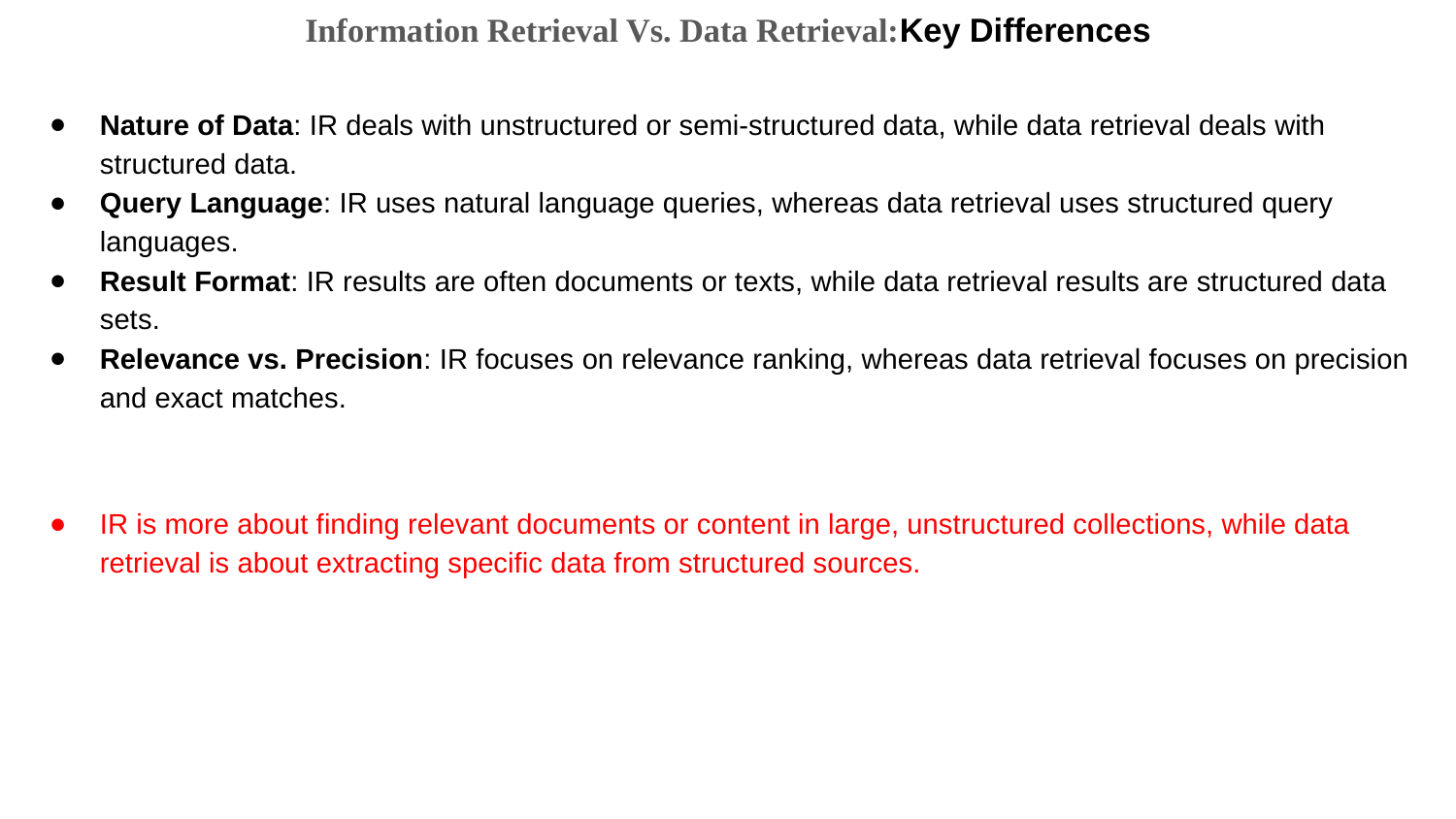

Information Retrieval Vs. Data Retrieval:Key Differences

Nature of Data: IR deals with unstructured or semi-structured data, while data retrieval deals with structured data.
Query Language: IR uses natural language queries, whereas data retrieval uses structured query languages.
Result Format: IR results are often documents or texts, while data retrieval results are structured data sets.
Relevance vs. Precision: IR focuses on relevance ranking, whereas data retrieval focuses on precision and exact matches.

IR is more about finding relevant documents or content in large, unstructured collections, while data retrieval is about extracting specific data from structured sources.